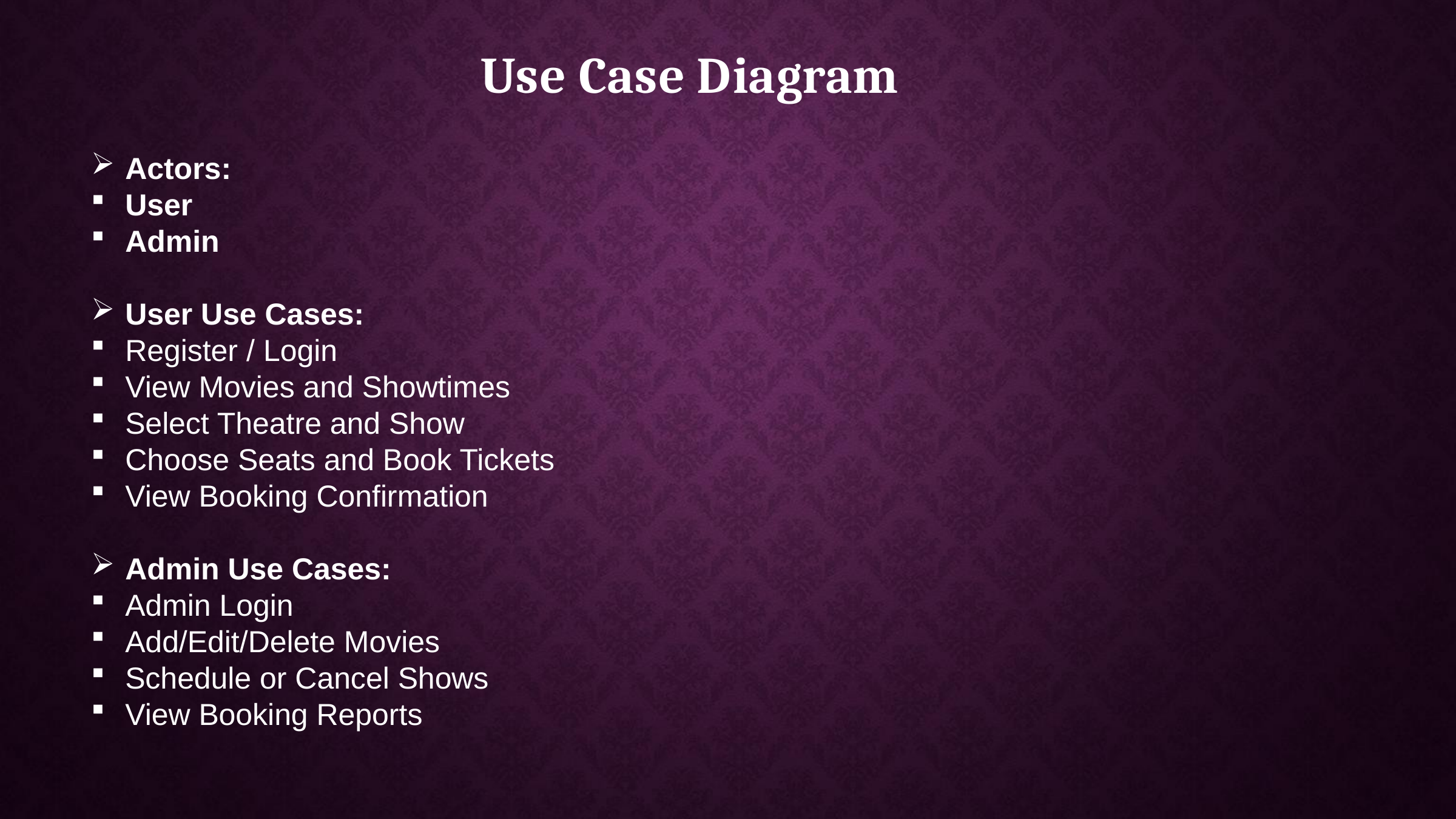

# Use Case Diagram
Actors:
User
Admin

User Use Cases:
Register / Login
View Movies and Showtimes
Select Theatre and Show
Choose Seats and Book Tickets
View Booking Confirmation

Admin Use Cases:
Admin Login
Add/Edit/Delete Movies
Schedule or Cancel Shows
View Booking Reports